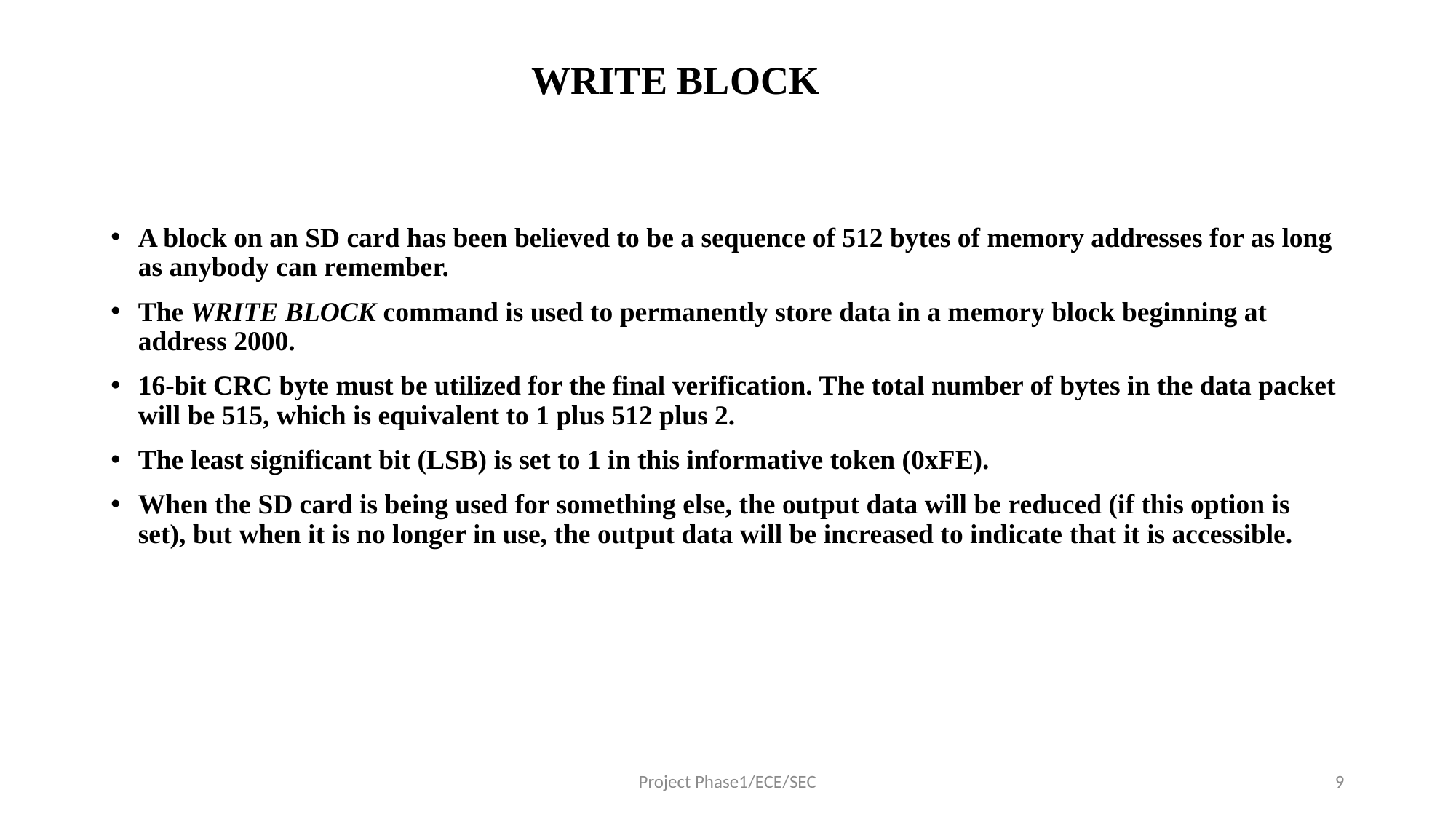

# WRITE BLOCK
A block on an SD card has been believed to be a sequence of 512 bytes of memory addresses for as long as anybody can remember.
The WRITE BLOCK command is used to permanently store data in a memory block beginning at address 2000.
16-bit CRC byte must be utilized for the final verification. The total number of bytes in the data packet will be 515, which is equivalent to 1 plus 512 plus 2.
The least significant bit (LSB) is set to 1 in this informative token (0xFE).
When the SD card is being used for something else, the output data will be reduced (if this option is set), but when it is no longer in use, the output data will be increased to indicate that it is accessible.
Project Phase1/ECE/SEC
9